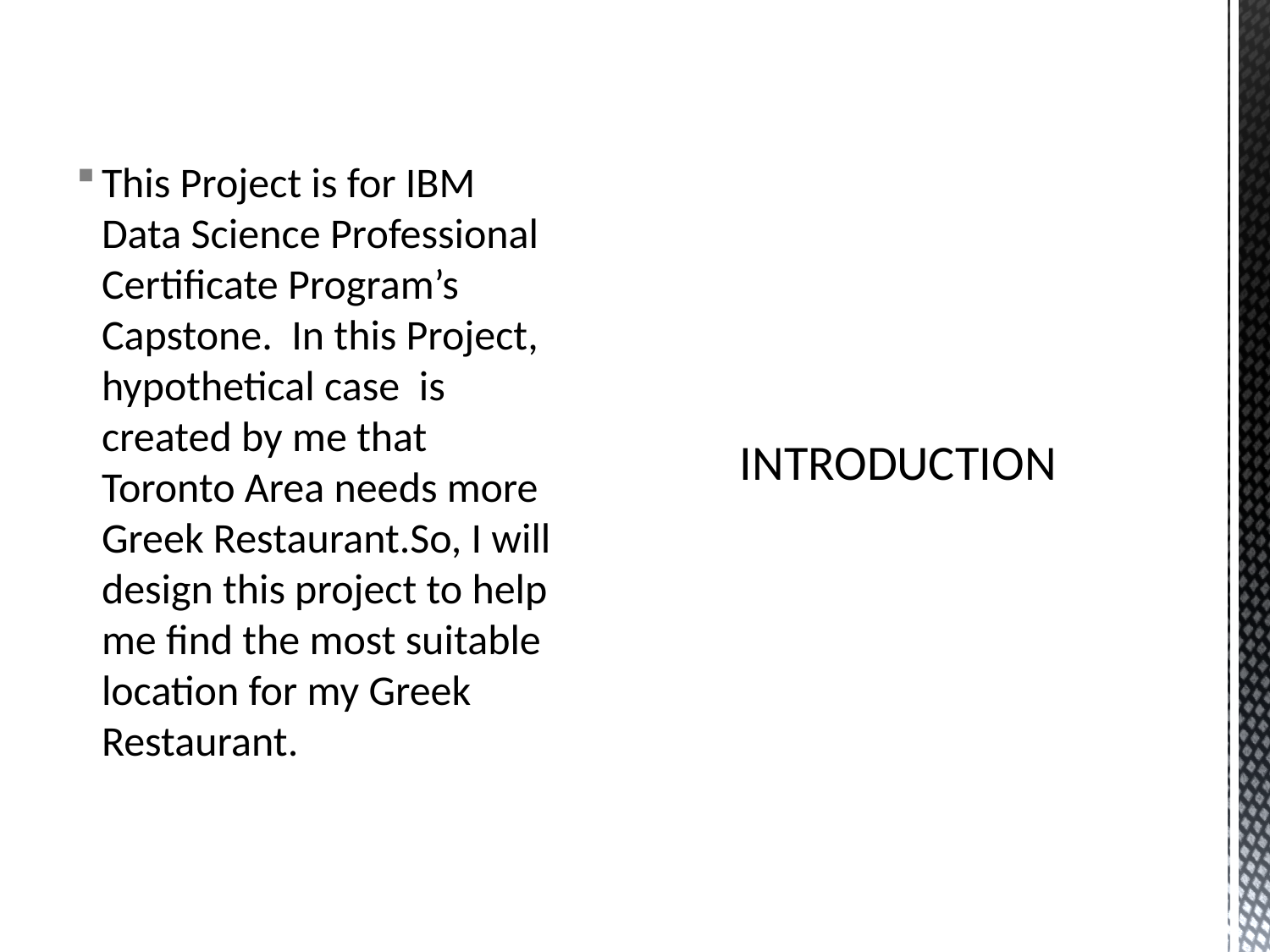

This Project is for IBM Data Science Professional Certificate Program’s Capstone.  In this Project, hypothetical case  is created by me that Toronto Area needs more Greek Restaurant.So, I will design this project to help me find the most suitable location for my Greek Restaurant.
# INTRODUCTION